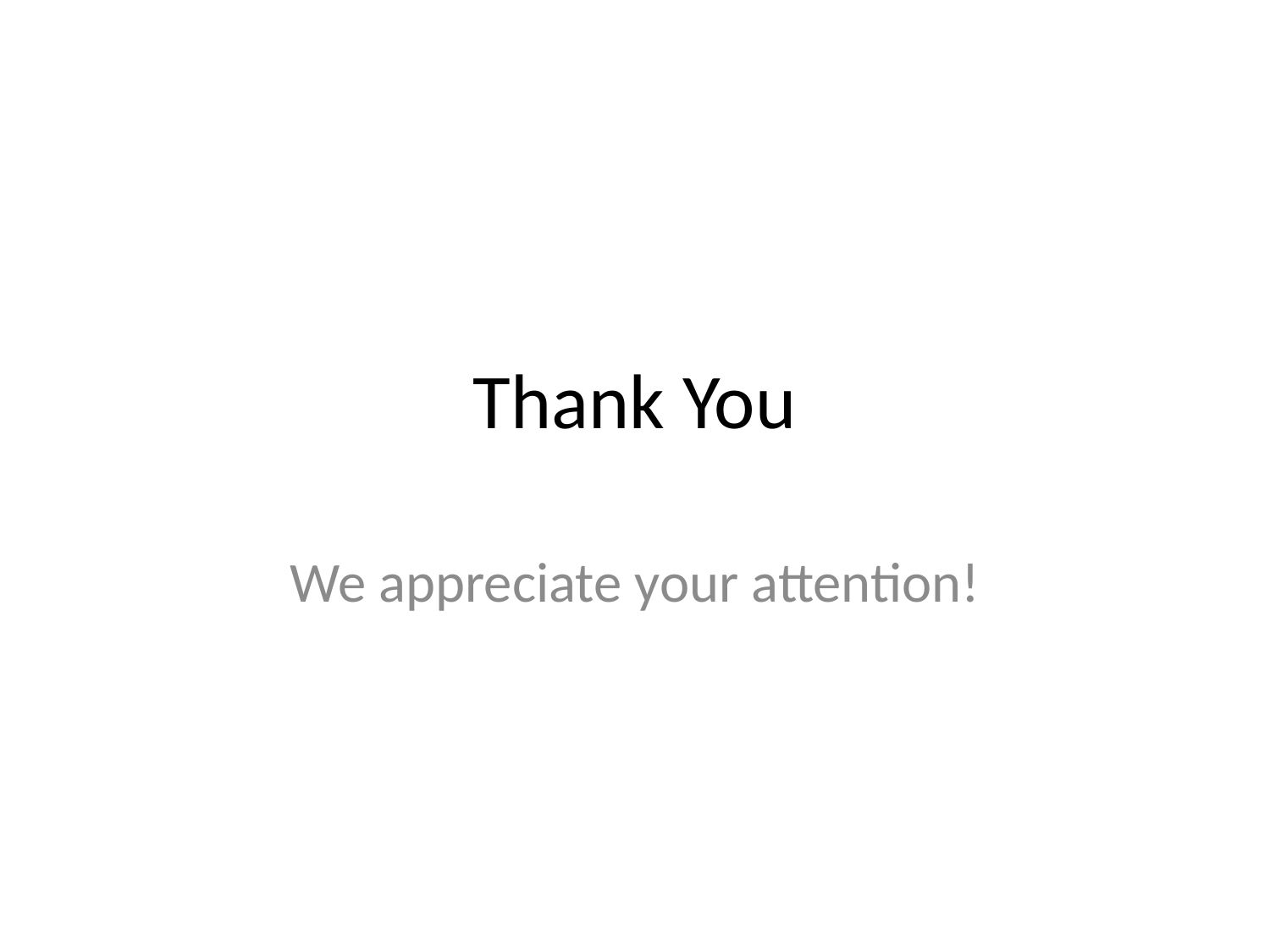

# Thank You
We appreciate your attention!